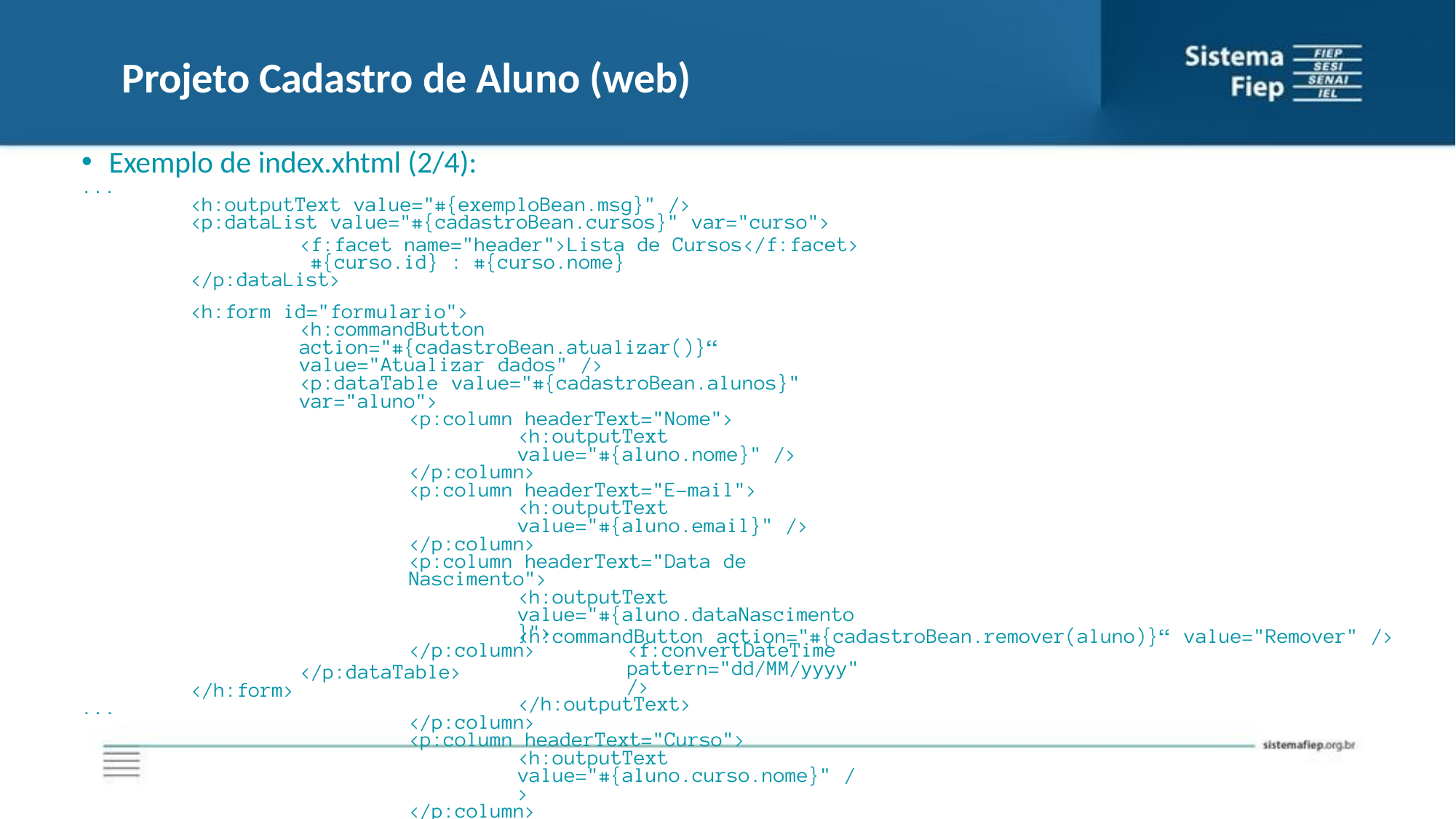

# Projeto Cadastro de Aluno (web)
Exemplo de index.xhtml (2/4):
...
<h:outputText value="#{exemploBean.msg}" />
<p:dataList value="#{cadastroBean.cursos}" var="curso">
<f:facet name="header">Lista de Cursos</f:facet>  #{curso.id} : #{curso.nome}
</p:dataList>
<h:form id="formulario">
<h:commandButton action="#{cadastroBean.atualizar()}“ value="Atualizar dados" />
<p:dataTable value="#{cadastroBean.alunos}" var="aluno">
<p:column headerText="Nome">
<h:outputText value="#{aluno.nome}" />
</p:column>
<p:column headerText="E-mail">
<h:outputText value="#{aluno.email}" />
</p:column>
<p:column headerText="Data de Nascimento">
<h:outputText value="#{aluno.dataNascimento}">
<f:convertDateTime pattern="dd/MM/yyyy" />
</h:outputText>
</p:column>
<p:column headerText="Curso">
<h:outputText value="#{aluno.curso.nome}" />
</p:column>
<p:column headerText="Remover">
<h:commandButton action="#{cadastroBean.remover(aluno)}“ value="Remover" />
</p:column>
</p:dataTable>
</h:form>
...